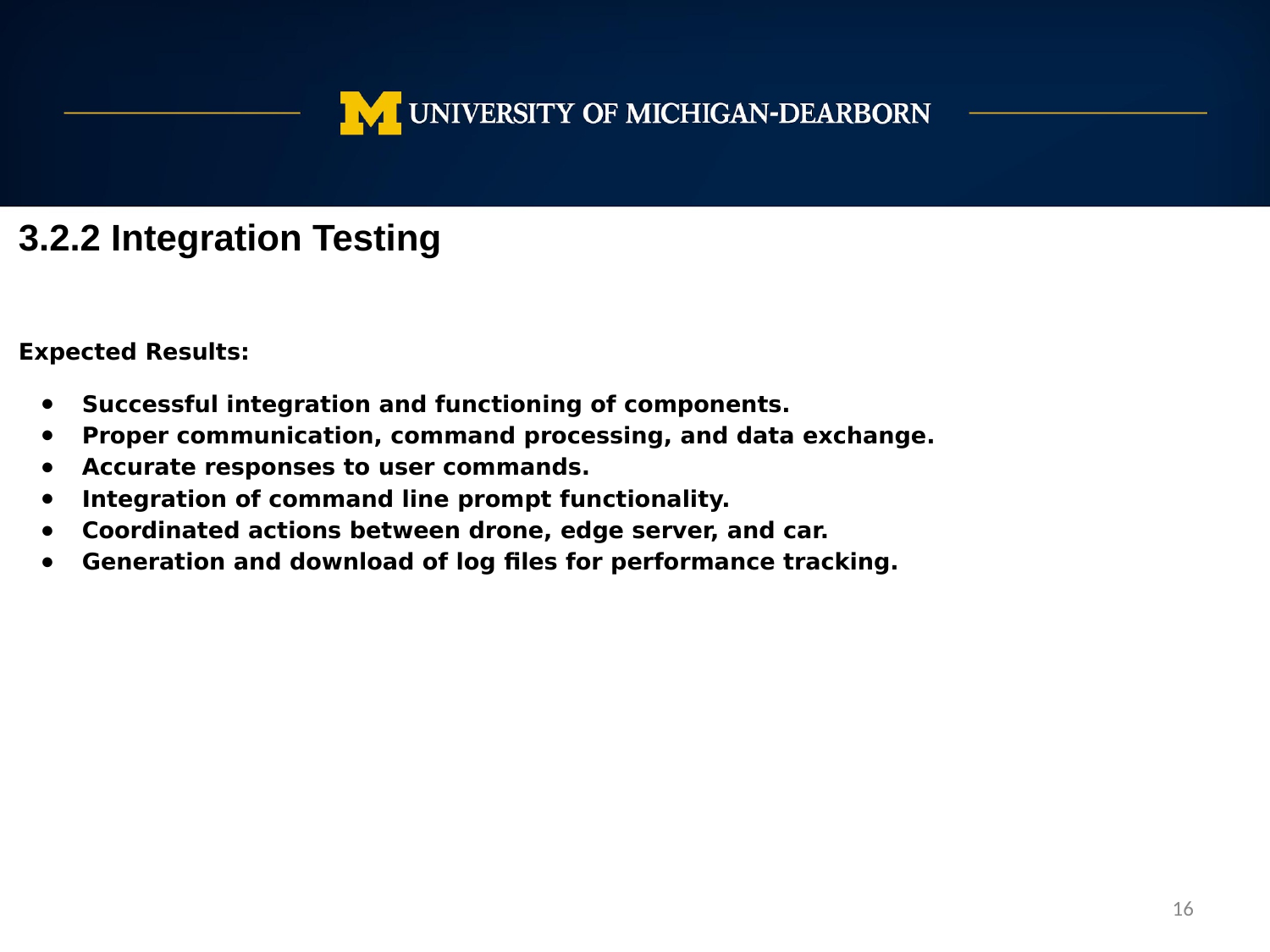

3.2.2 Integration Testing

Expected Results:
Successful integration and functioning of components.
Proper communication, command processing, and data exchange.
Accurate responses to user commands.
Integration of command line prompt functionality.
Coordinated actions between drone, edge server, and car.
Generation and download of log files for performance tracking.

16